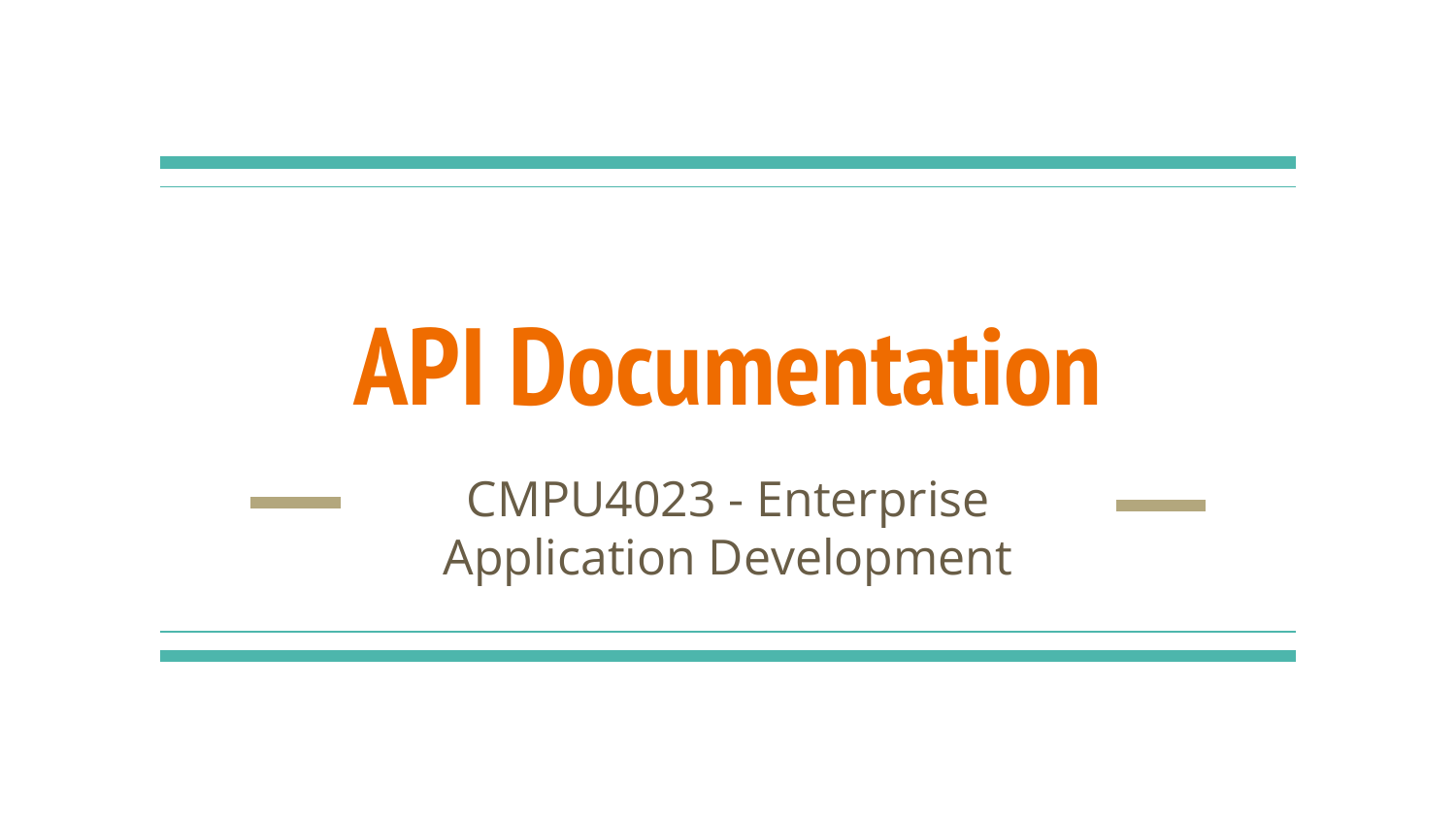

# API Documentation
CMPU4023 - Enterprise Application Development